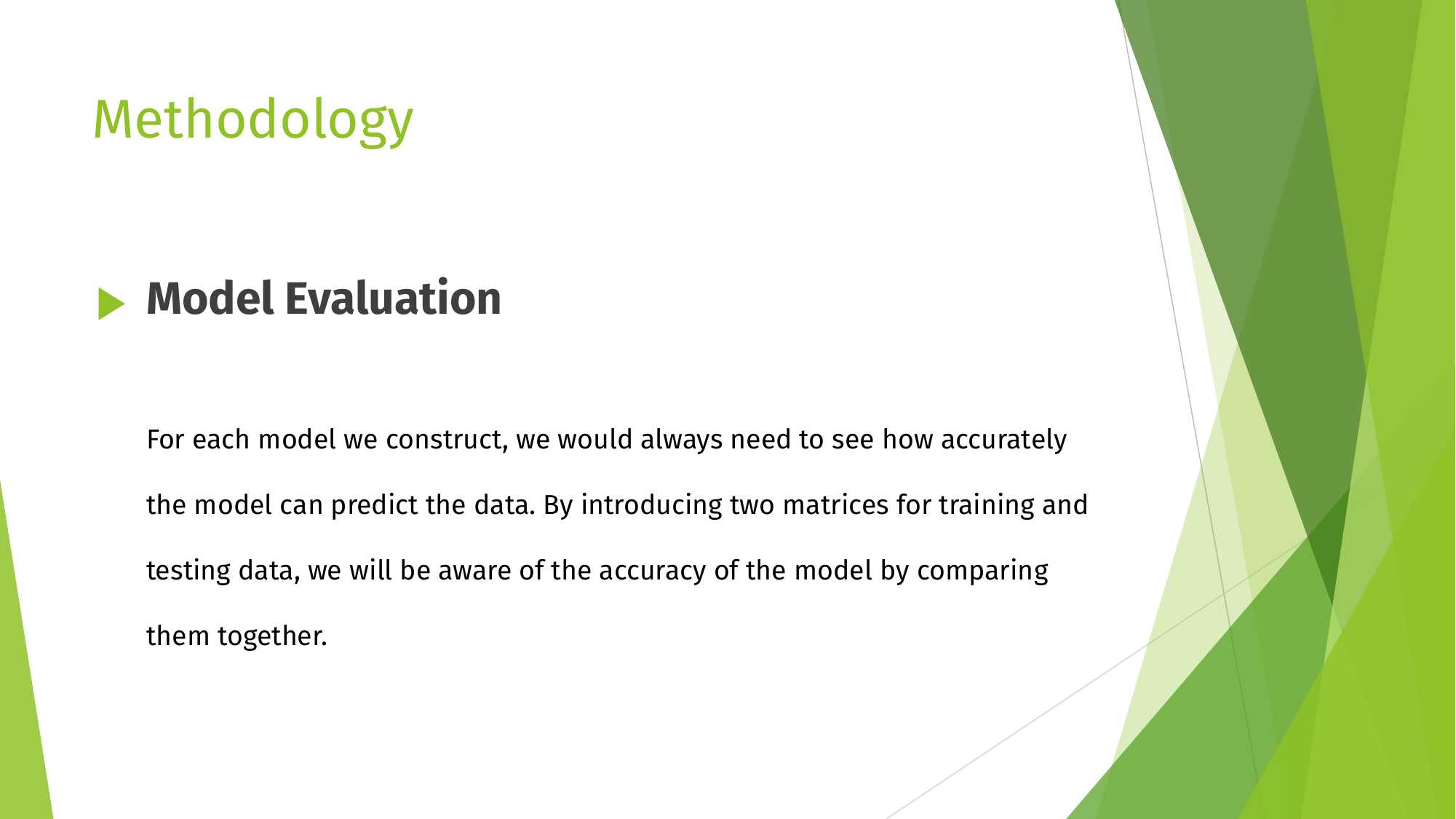

# Methodology
Model Evaluation

For each model we construct, we would always need to see how accurately the model can predict the data. By introducing two matrices for training and testing data, we will be aware of the accuracy of the model by comparing them together.